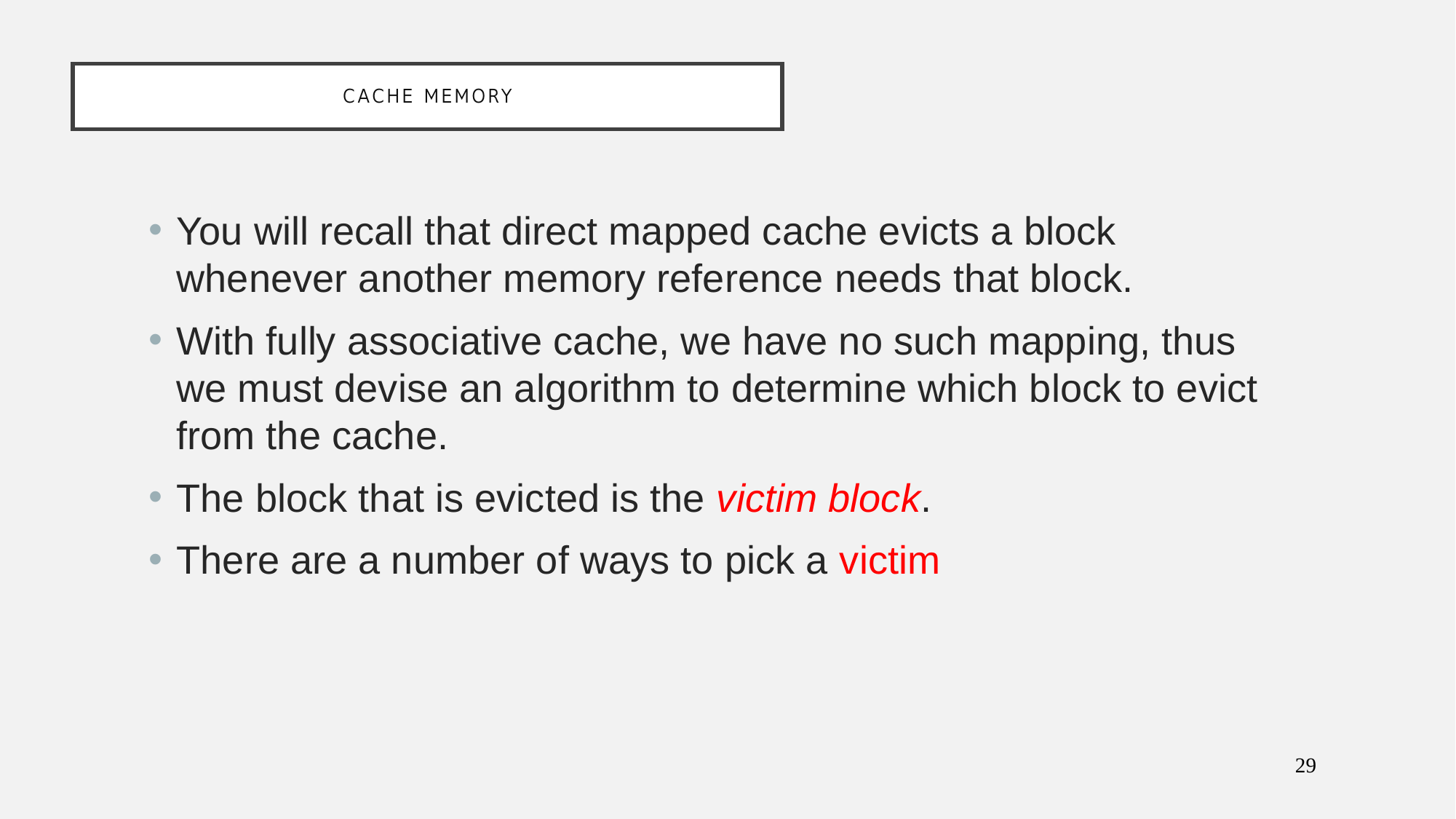

# Cache Memory
You will recall that direct mapped cache evicts a block whenever another memory reference needs that block.
With fully associative cache, we have no such mapping, thus we must devise an algorithm to determine which block to evict from the cache.
The block that is evicted is the victim block.
There are a number of ways to pick a victim
29